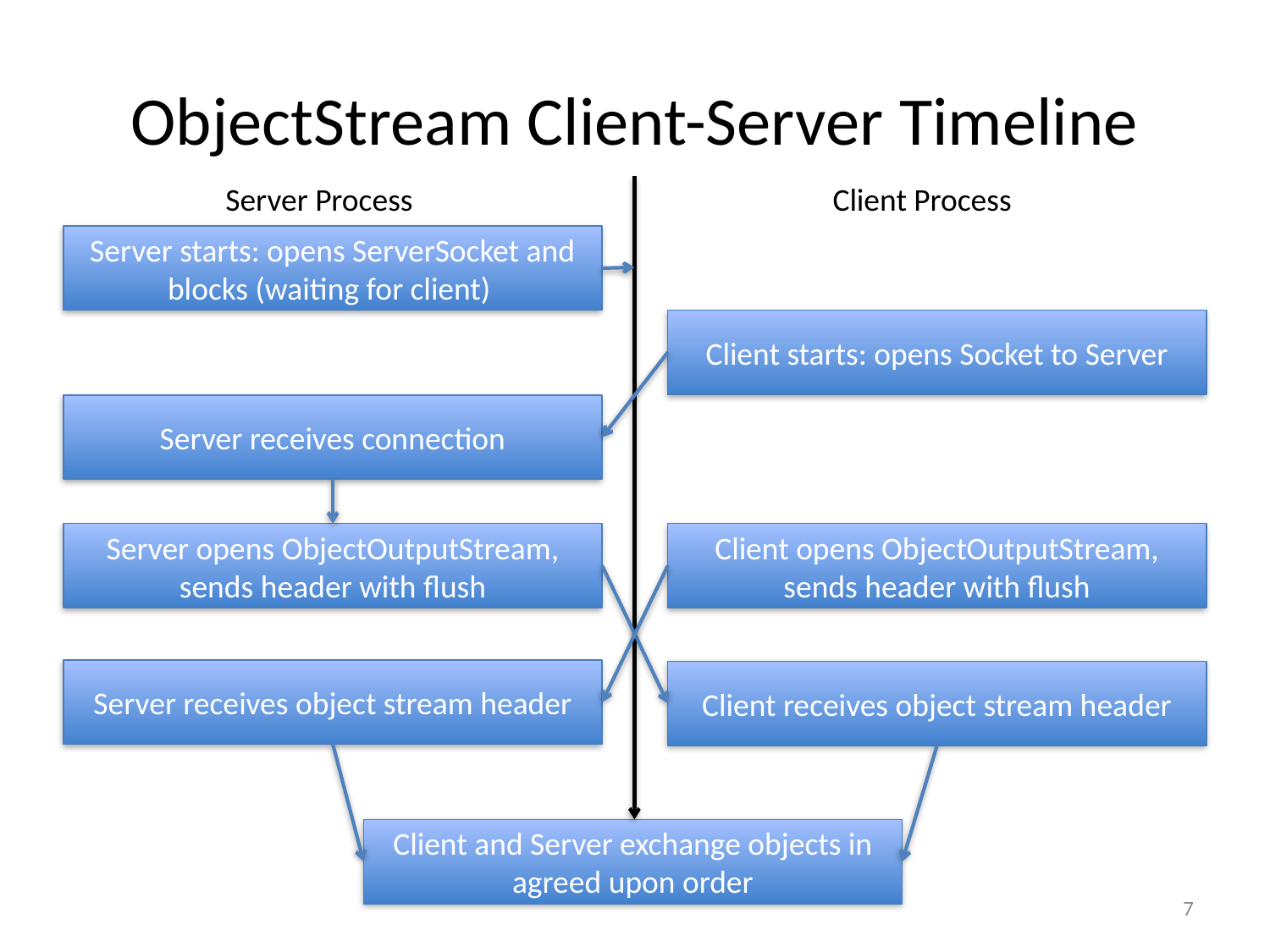

# ObjectStream Client-Server Timeline
Client Process
Server Process
Server starts: opens ServerSocket and blocks (waiting for client)
Client starts: opens Socket to Server
Server receives connection
Server opens ObjectOutputStream, sends header with flush
Client opens ObjectOutputStream, sends header with flush
Server receives object stream header
Client receives object stream header
Client and Server exchange objects in agreed upon order
7